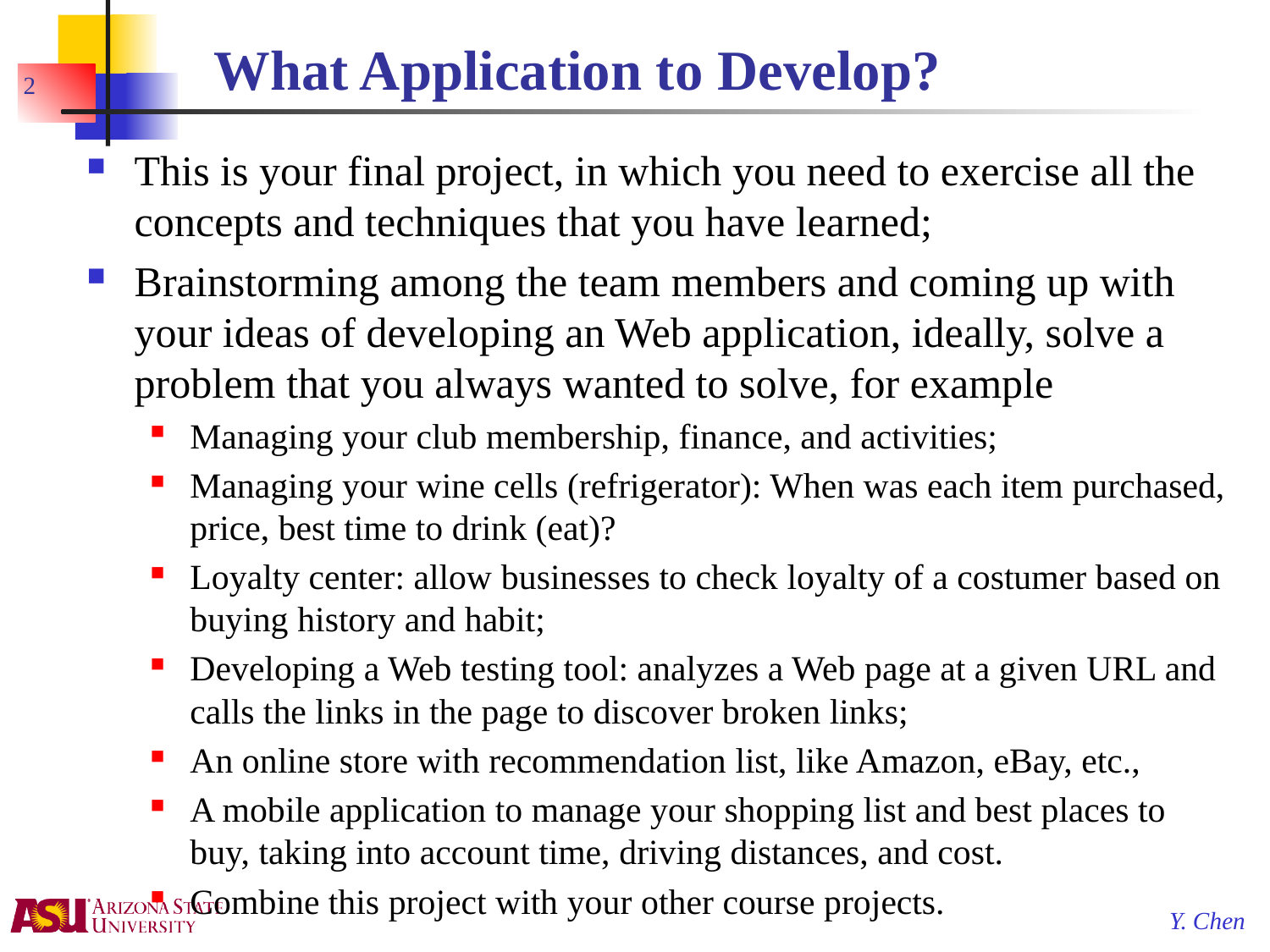

# What Application to Develop?
2
This is your final project, in which you need to exercise all the concepts and techniques that you have learned;
Brainstorming among the team members and coming up with your ideas of developing an Web application, ideally, solve a problem that you always wanted to solve, for example
Managing your club membership, finance, and activities;
Managing your wine cells (refrigerator): When was each item purchased, price, best time to drink (eat)?
Loyalty center: allow businesses to check loyalty of a costumer based on buying history and habit;
Developing a Web testing tool: analyzes a Web page at a given URL and calls the links in the page to discover broken links;
An online store with recommendation list, like Amazon, eBay, etc.,
A mobile application to manage your shopping list and best places to buy, taking into account time, driving distances, and cost.
Combine this project with your other course projects.